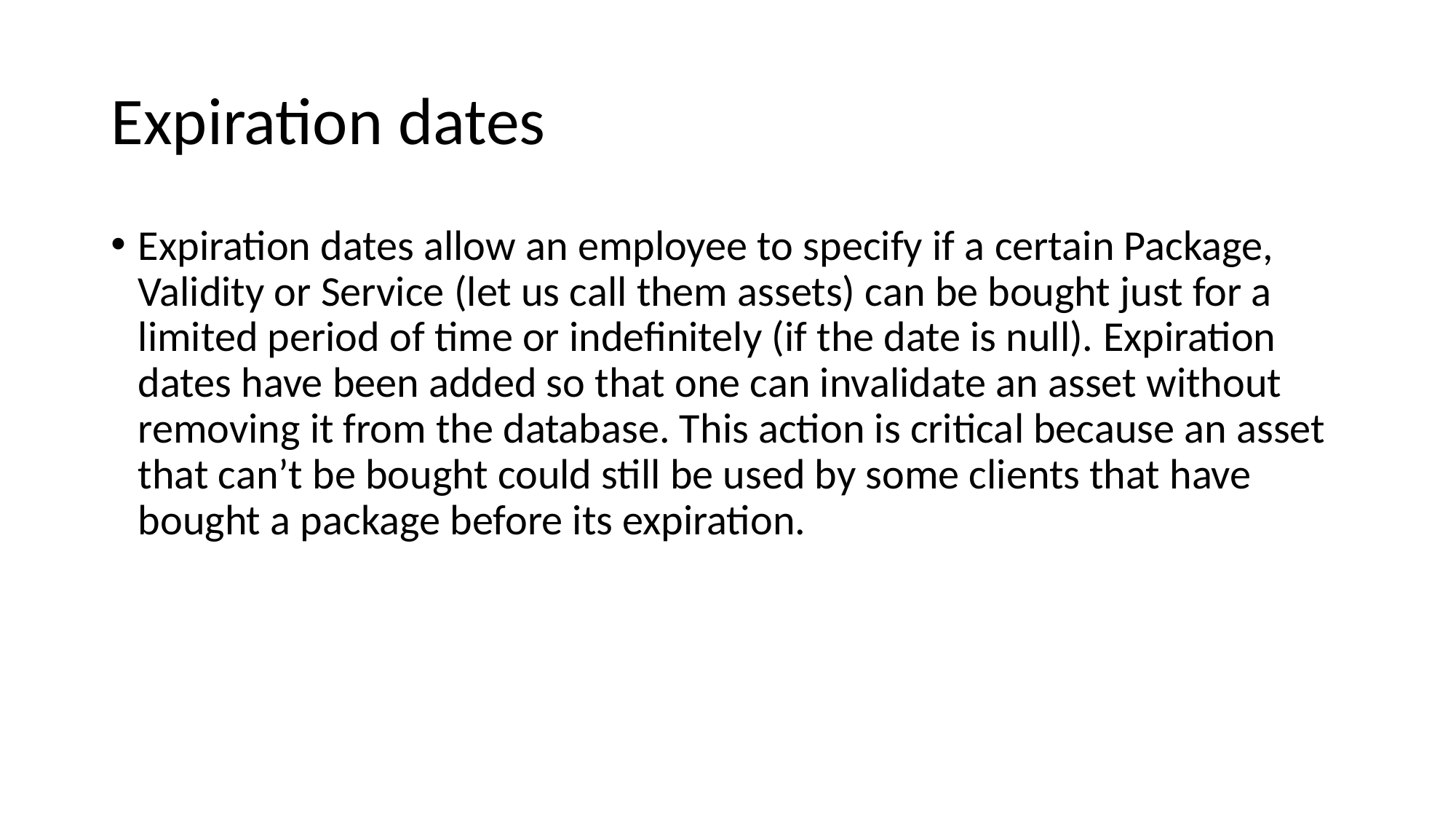

# Expiration dates
Expiration dates allow an employee to specify if a certain Package, Validity or Service (let us call them assets) can be bought just for a limited period of time or indefinitely (if the date is null). Expiration dates have been added so that one can invalidate an asset without removing it from the database. This action is critical because an asset that can’t be bought could still be used by some clients that have bought a package before its expiration.